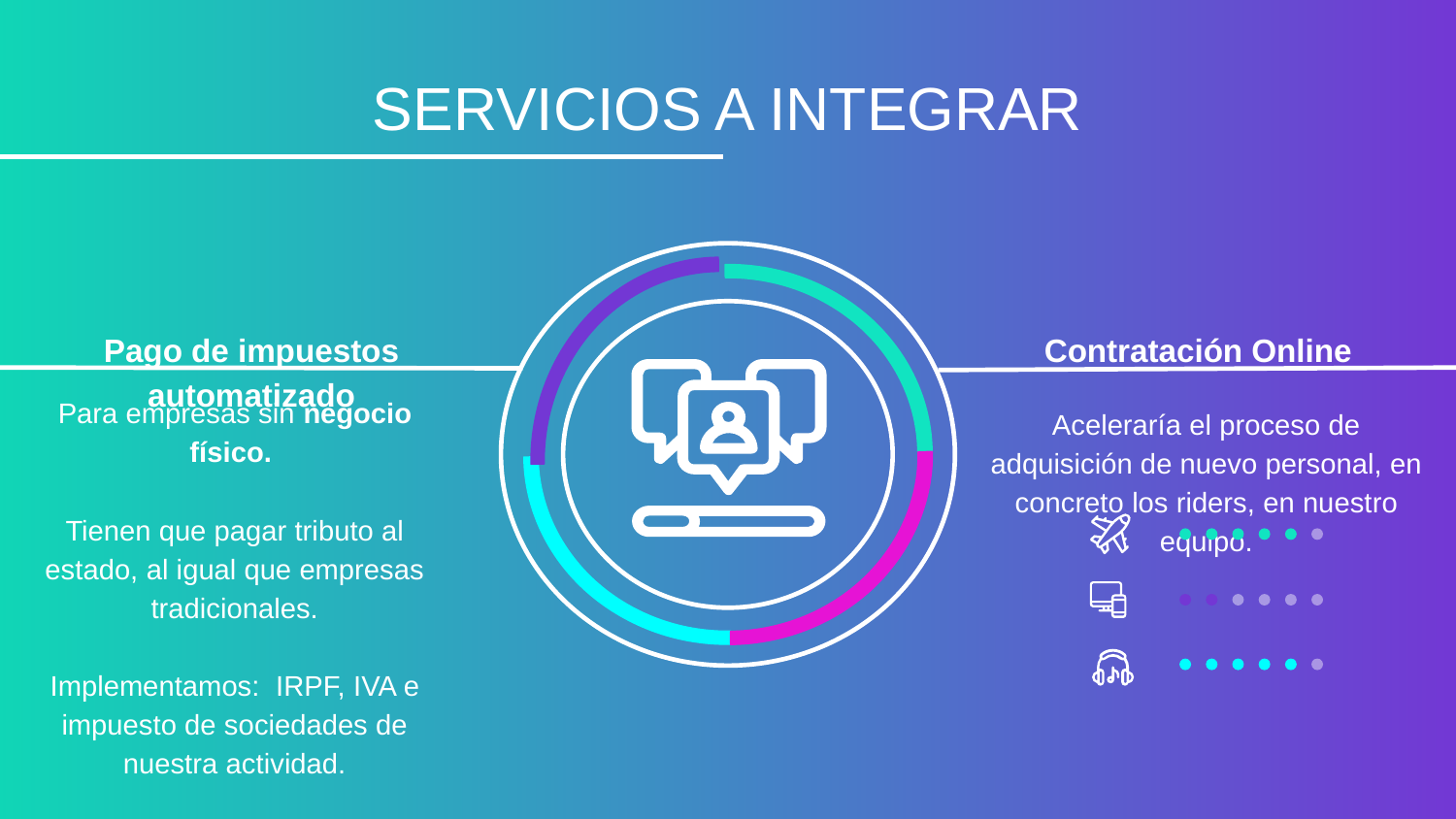

# SERVICIOS A INTEGRAR

Pago de impuestos automatizado
Contratación Online

Para empresas sin negocio físico.

Tienen que pagar tributo al estado, al igual que empresas tradicionales.

Implementamos:  IRPF, IVA e impuesto de sociedades de nuestra actividad.
Aceleraría el proceso de adquisición de nuevo personal, en concreto los riders, en nuestro equipo.